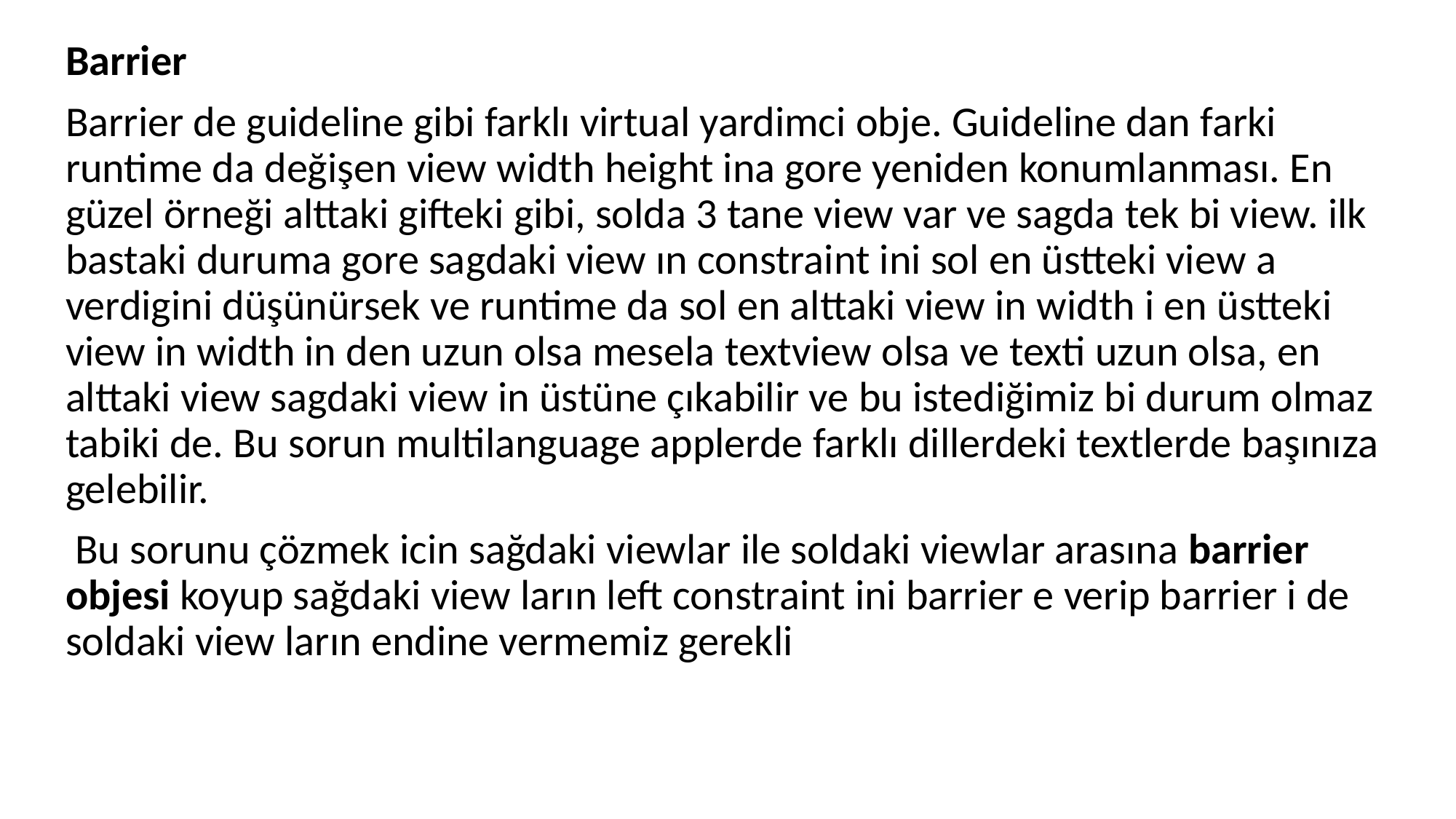

Barrier
Barrier de guideline gibi farklı virtual yardimci obje. Guideline dan farki runtime da değişen view width height ina gore yeniden konumlanması. En güzel örneği alttaki gifteki gibi, solda 3 tane view var ve sagda tek bi view. ilk bastaki duruma gore sagdaki view ın constraint ini sol en üstteki view a verdigini düşünürsek ve runtime da sol en alttaki view in width i en üstteki view in width in den uzun olsa mesela textview olsa ve texti uzun olsa, en alttaki view sagdaki view in üstüne çıkabilir ve bu istediğimiz bi durum olmaz tabiki de. Bu sorun multilanguage applerde farklı dillerdeki textlerde başınıza gelebilir.
 Bu sorunu çözmek icin sağdaki viewlar ile soldaki viewlar arasına barrier objesi koyup sağdaki view ların left constraint ini barrier e verip barrier i de soldaki view ların endine vermemiz gerekli